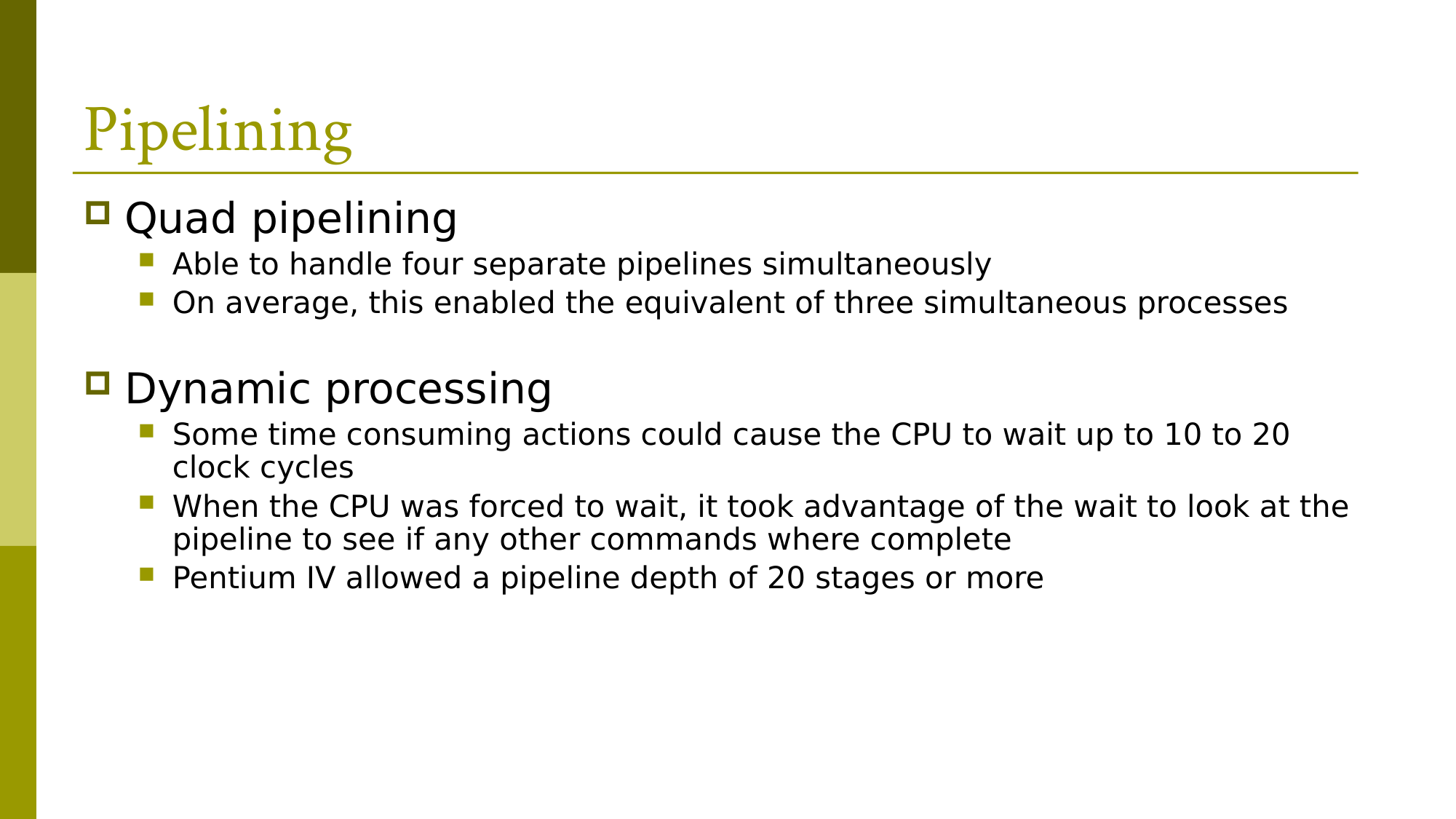

# Pipelining
Quad pipelining
Able to handle four separate pipelines simultaneously
On average, this enabled the equivalent of three simultaneous processes

Dynamic processing
Some time consuming actions could cause the CPU to wait up to 10 to 20 clock cycles
When the CPU was forced to wait, it took advantage of the wait to look at the pipeline to see if any other commands where complete
Pentium IV allowed a pipeline depth of 20 stages or more